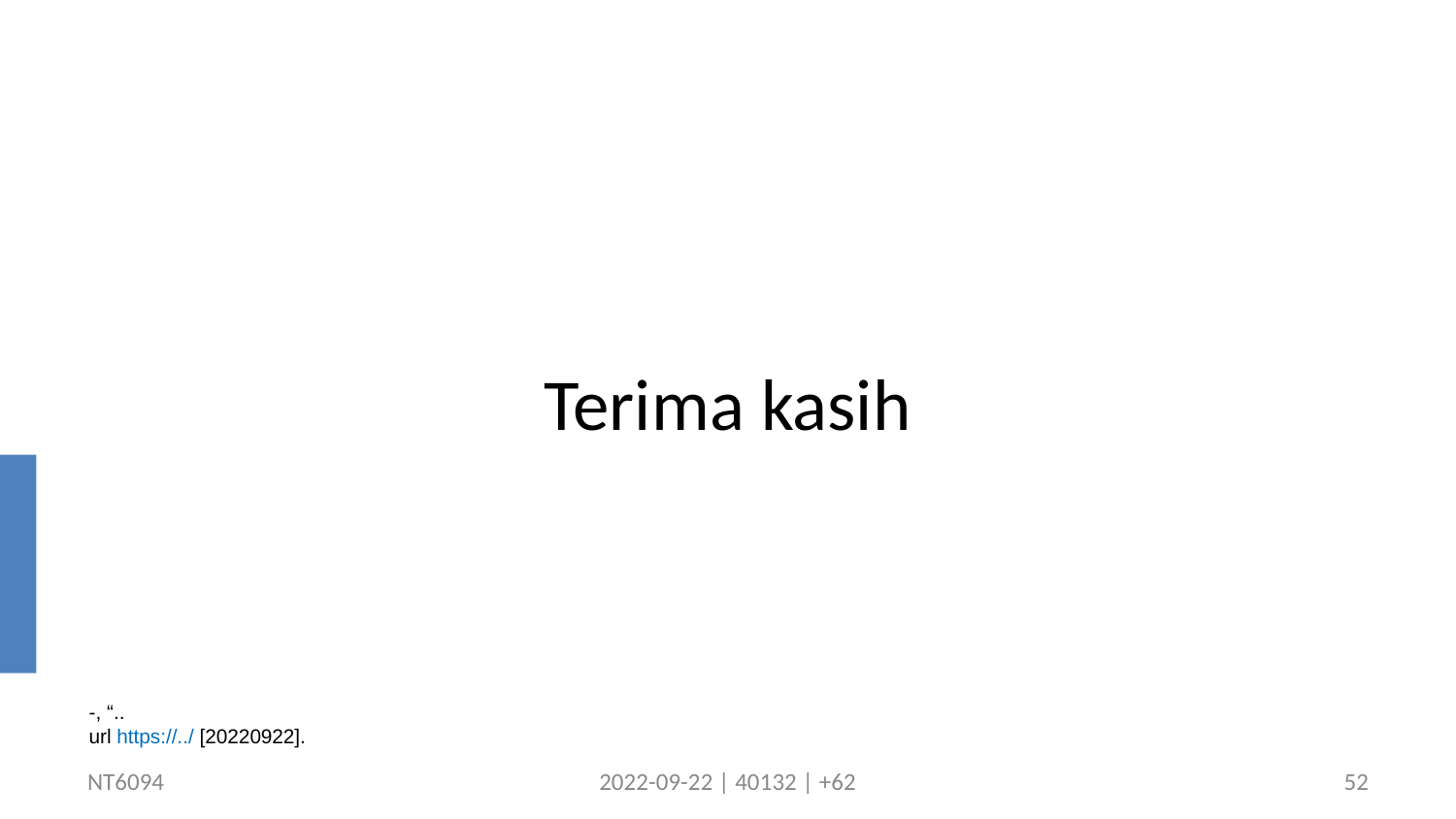

Terima kasih
-, “..
url https://../ [20220922].
NT6094
2022-09-22 | 40132 | +62
52